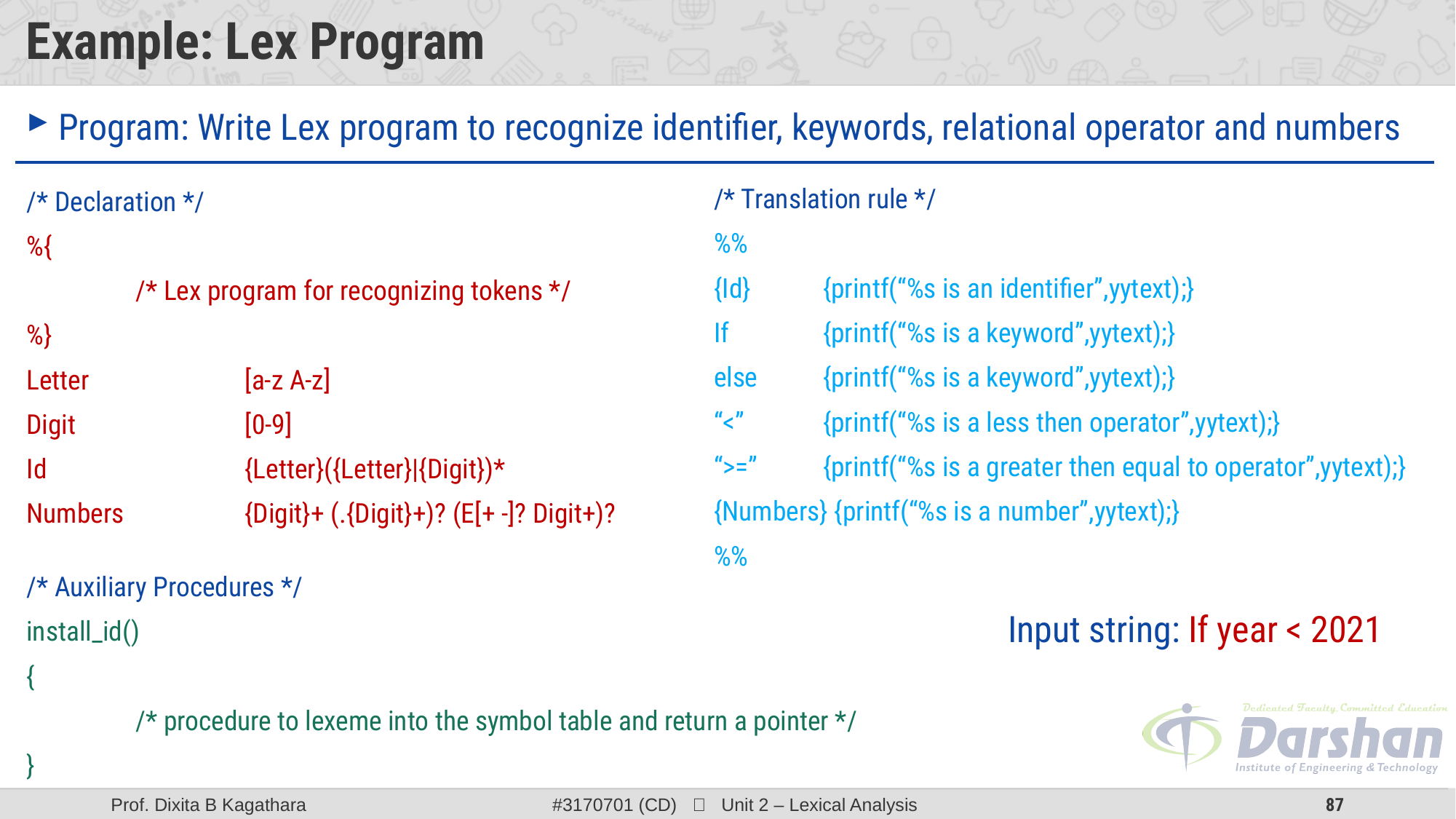

# Example: Lex Program
Program: Write Lex program to recognize identifier, keywords, relational operator and numbers

/* Translation rule */
%%
{Id}	{printf(“%s is an identifier”,yytext);}
If	{printf(“%s is a keyword”,yytext);}
else	{printf(“%s is a keyword”,yytext);}
“<”	{printf(“%s is a less then operator”,yytext);}
“>=”	{printf(“%s is a greater then equal to operator”,yytext);}
{Numbers} {printf(“%s is a number”,yytext);}
%%

/* Declaration */
%{
	/* Lex program for recognizing tokens */
%}
Letter		[a-z A-z]
Digit		[0-9]
Id		{Letter}({Letter}|{Digit})*
Numbers		{Digit}+ (.{Digit}+)? (E[+ -]? Digit+)?

/* Auxiliary Procedures */
install_id()
{
	/* procedure to lexeme into the symbol table and return a pointer */
}
Input string: If year < 2021